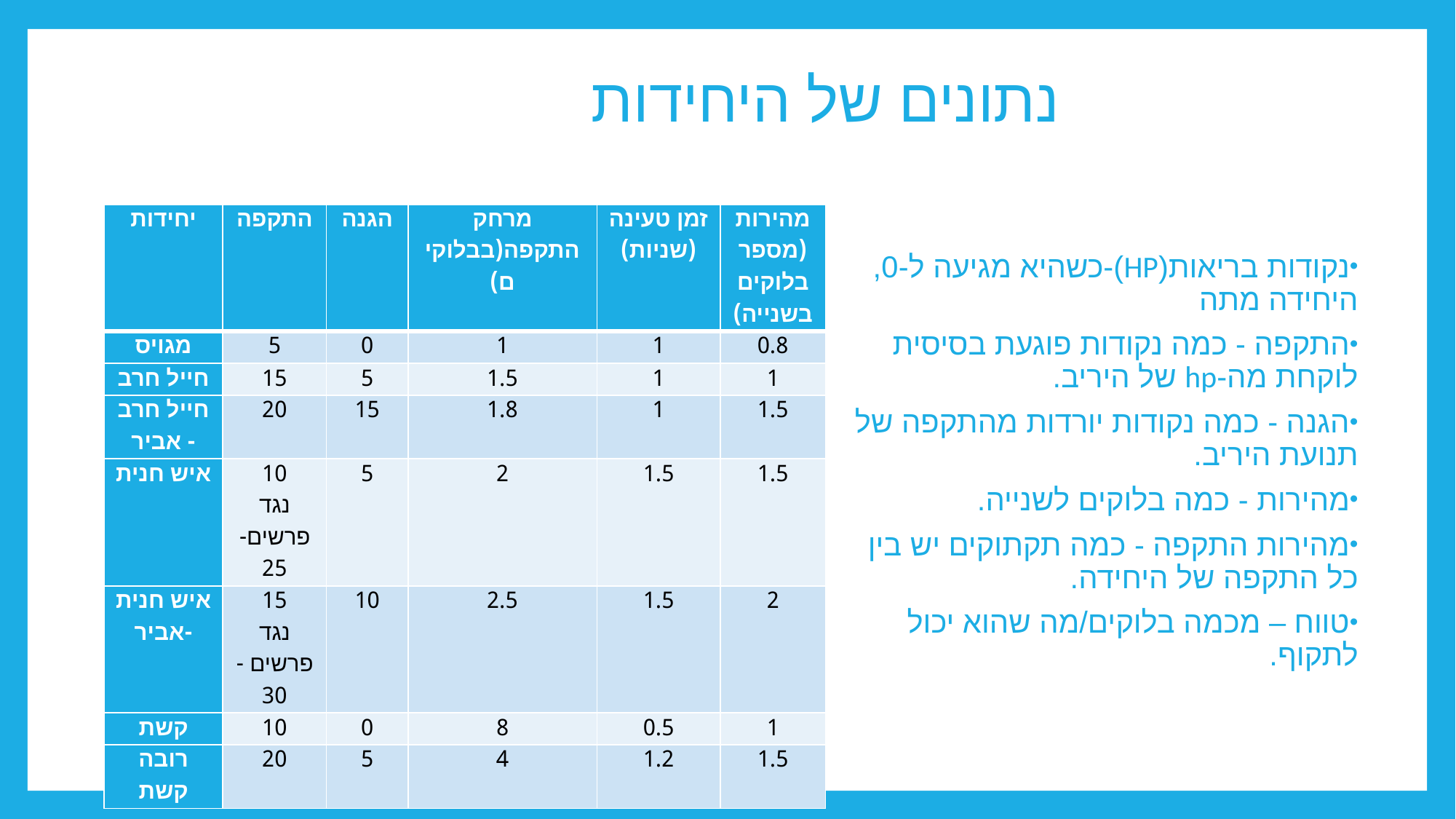

# נתונים של היחידות
| יחידות | התקפה | הגנה | מרחק התקפה(בבלוקים) | זמן טעינה (שניות) | מהירות (מספר בלוקים בשנייה) |
| --- | --- | --- | --- | --- | --- |
| מגויס | 5 | 0 | 1 | 1 | 0.8 |
| חייל חרב | 15 | 5 | 1.5 | 1 | 1 |
| חייל חרב - אביר | 20 | 15 | 1.8 | 1 | 1.5 |
| איש חנית | 10 נגד פרשים-25 | 5 | 2 | 1.5 | 1.5 |
| איש חנית -אביר | 15 נגד פרשים -30 | 10 | 2.5 | 1.5 | 2 |
| קשת | 10 | 0 | 8 | 0.5 | 1 |
| רובה קשת | 20 | 5 | 4 | 1.2 | 1.5 |
נקודות בריאות(HP)-כשהיא מגיעה ל-0, היחידה מתה
התקפה - כמה נקודות פוגעת בסיסית לוקחת מה-hp של היריב.
הגנה - כמה נקודות יורדות מהתקפה של תנועת היריב.
מהירות - כמה בלוקים לשנייה.
מהירות התקפה - כמה תקתוקים יש בין כל התקפה של היחידה.
טווח – מכמה בלוקים/מה שהוא יכול לתקוף.